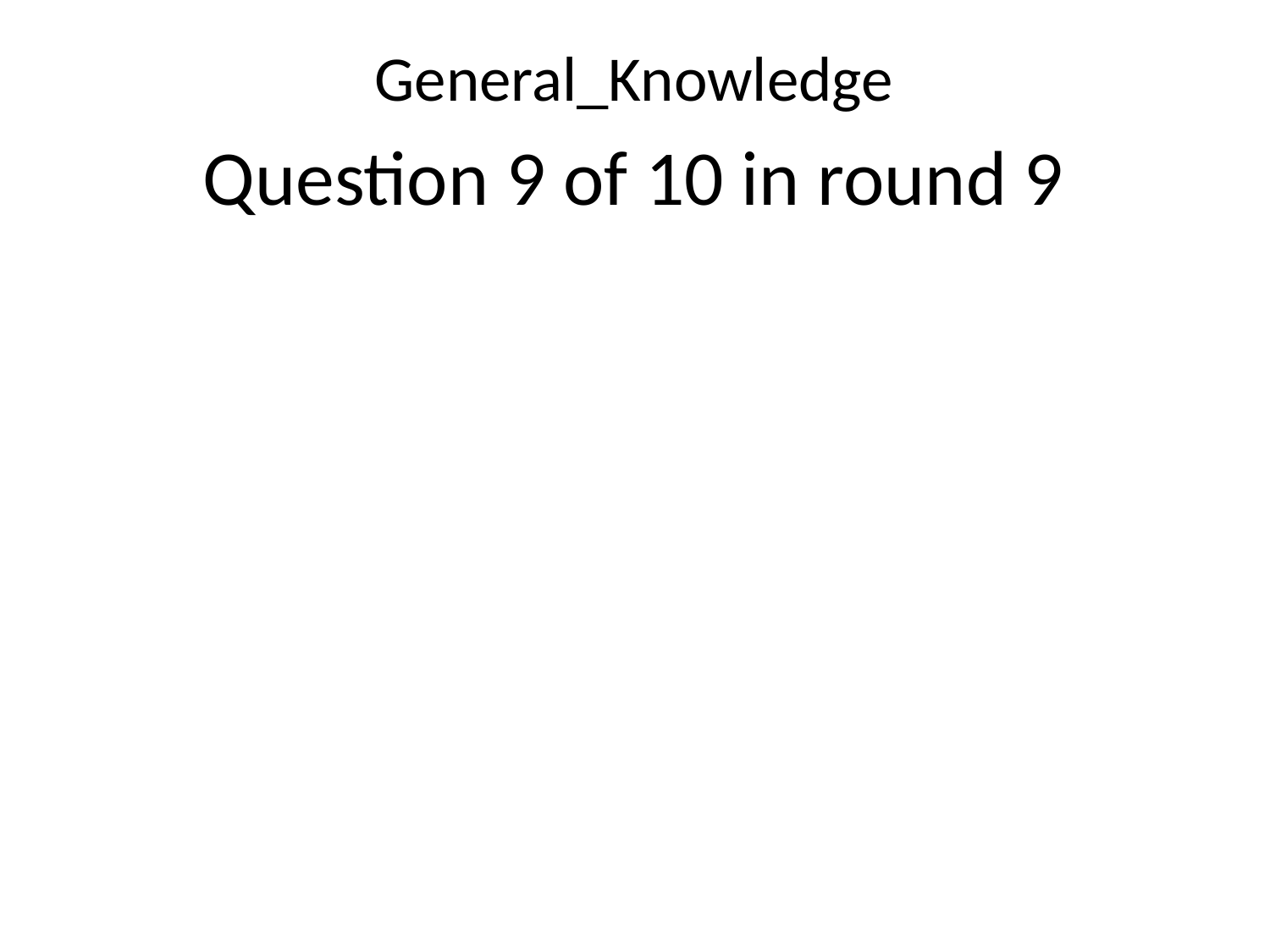

General_Knowledge
Question 9 of 10 in round 9